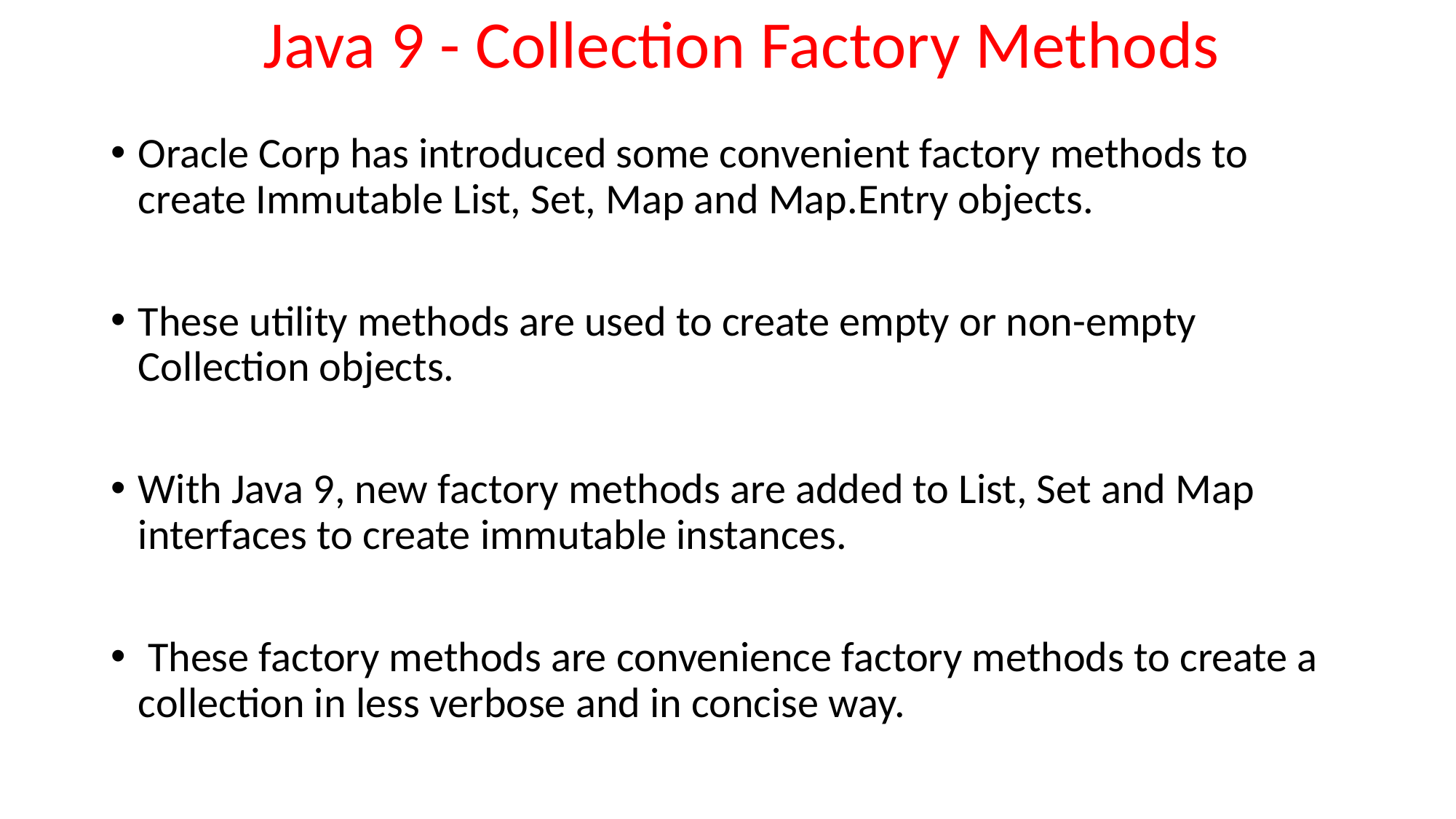

# Java 9 - Collection Factory Methods
Oracle Corp has introduced some convenient factory methods to create Immutable List, Set, Map and Map.Entry objects.

These utility methods are used to create empty or non-empty Collection objects.

With Java 9, new factory methods are added to List, Set and Map interfaces to create immutable instances.

 These factory methods are convenience factory methods to create a collection in less verbose and in concise way.